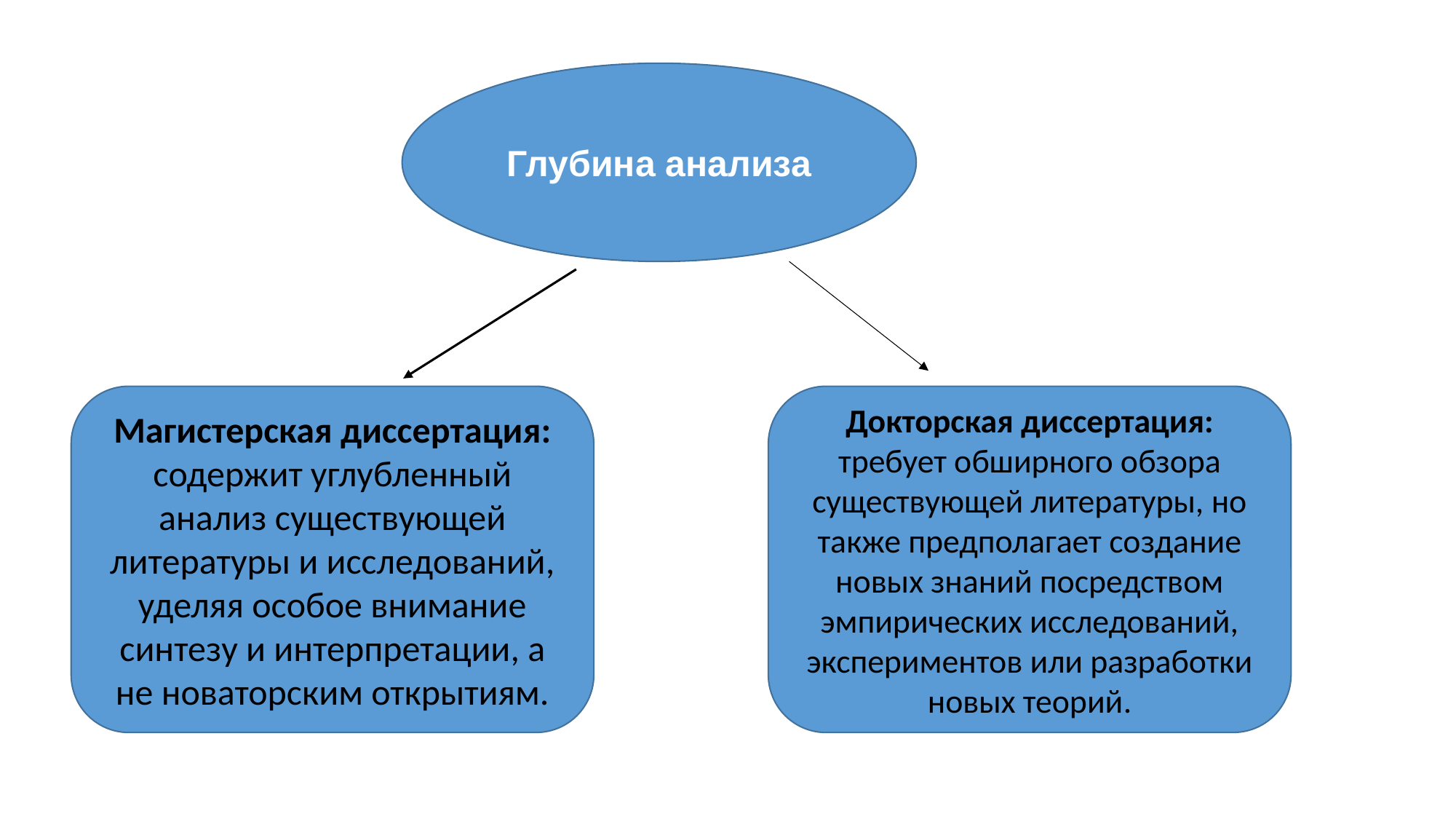

Глубина анализа
Магистерская диссертация: содержит углубленный анализ существующей литературы и исследований, уделяя особое внимание синтезу и интерпретации, а не новаторским открытиям.
Докторская диссертация: требует обширного обзора существующей литературы, но также предполагает создание новых знаний посредством эмпирических исследований, экспериментов или разработки новых теорий.